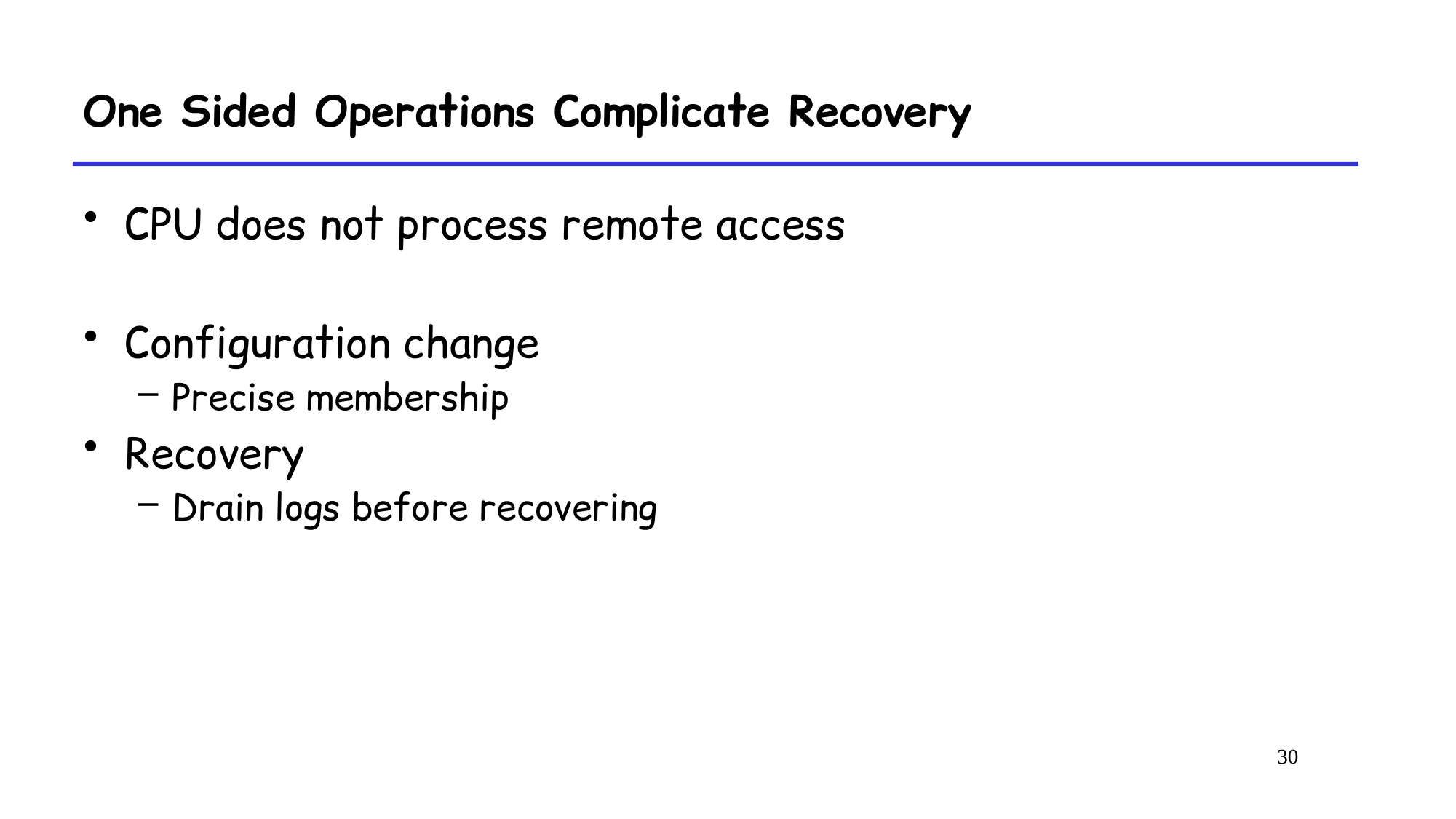

# One Sided Operations Complicate Recovery
CPU does not process remote access

Configuration change
Precise membership
Recovery
Drain logs before recovering
30